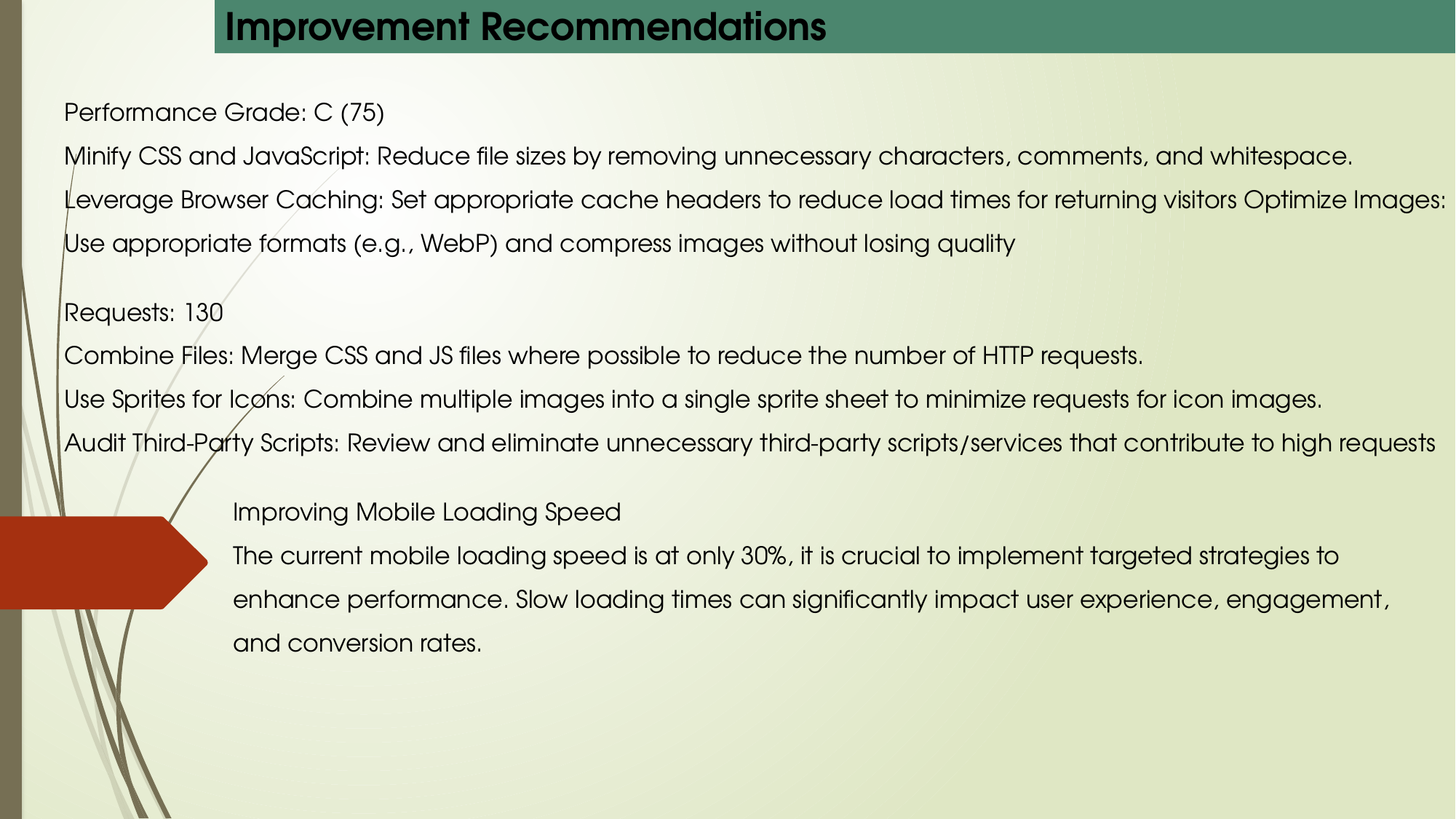

Improvement Recommendations
Performance Grade: C (75)
Minify CSS and JavaScript: Reduce file sizes by removing unnecessary characters, comments, and whitespace.
Leverage Browser Caching: Set appropriate cache headers to reduce load times for returning visitors Optimize Images: Use appropriate formats (e.g., WebP) and compress images without losing quality
Requests: 130
Combine Files: Merge CSS and JS files where possible to reduce the number of HTTP requests.
Use Sprites for Icons: Combine multiple images into a single sprite sheet to minimize requests for icon images.
Audit Third-Party Scripts: Review and eliminate unnecessary third-party scripts/services that contribute to high requests
Improving Mobile Loading Speed
The current mobile loading speed is at only 30%, it is crucial to implement targeted strategies to enhance performance. Slow loading times can significantly impact user experience, engagement, and conversion rates.